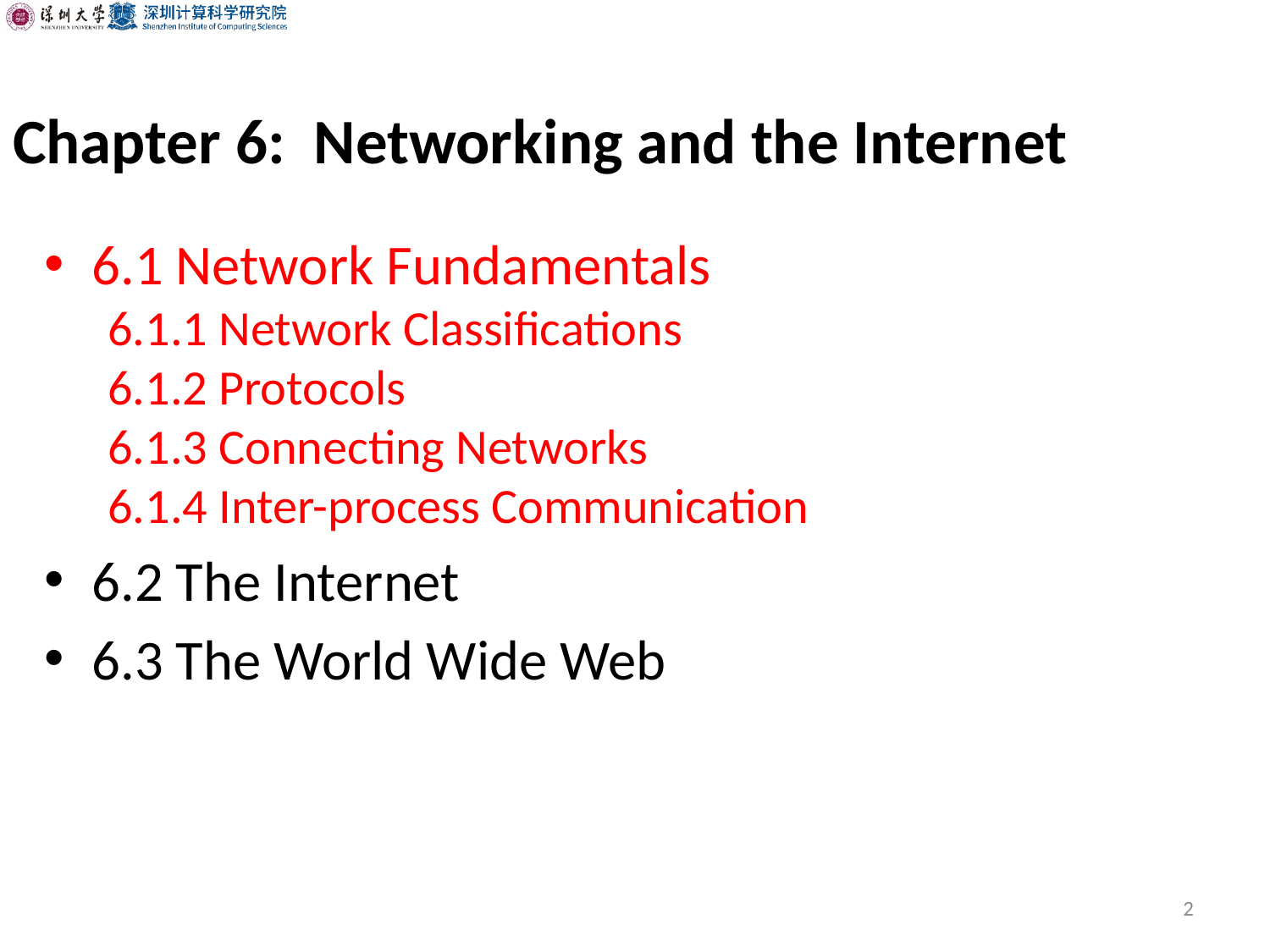

# Chapter 6:  Networking and the Internet
6.1 Network Fundamentals
6.1.1 Network Classifications
6.1.2 Protocols
6.1.3 Connecting Networks
6.1.4 Inter-process Communication
6.2 The Internet
6.3 The World Wide Web
2